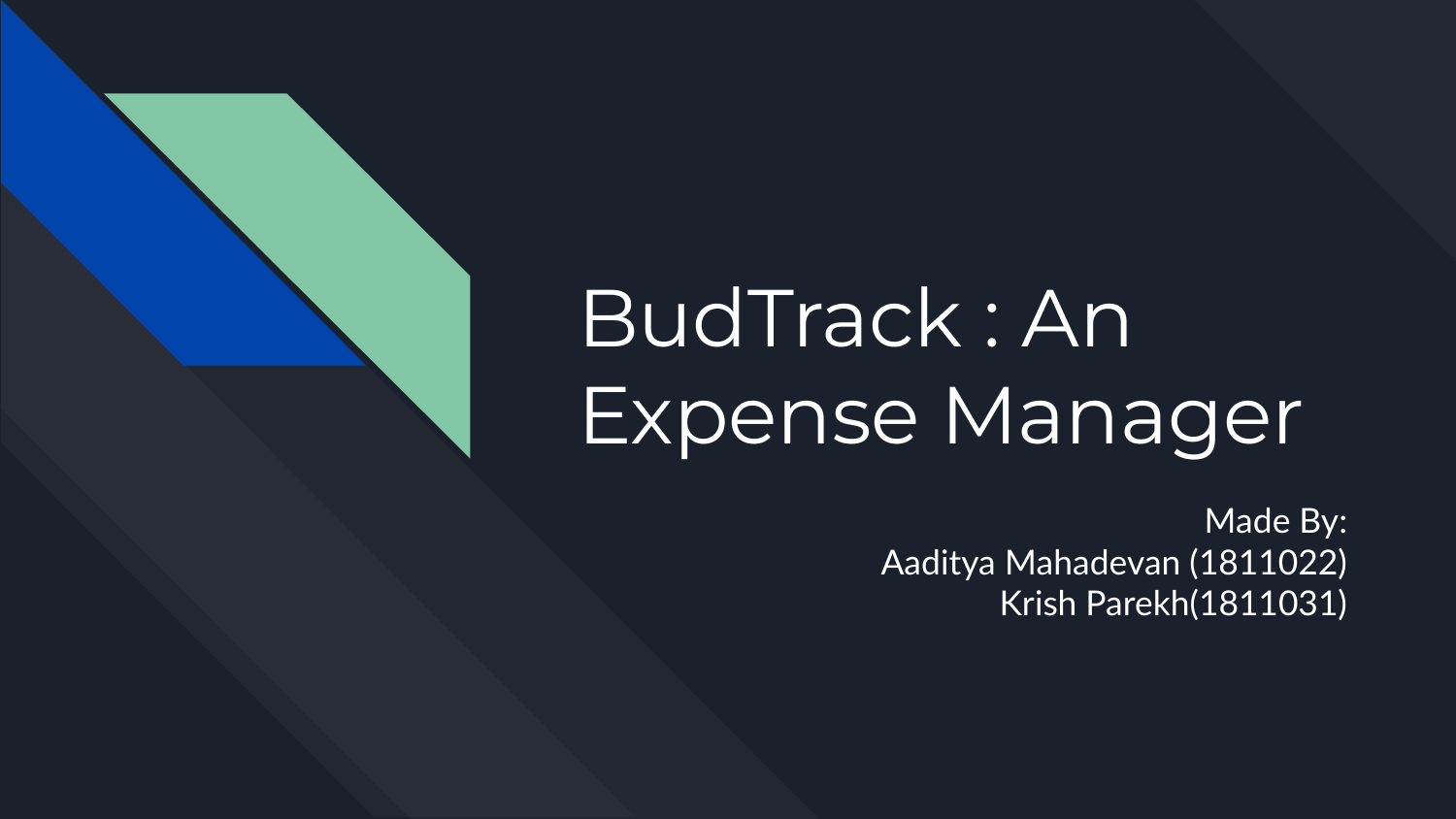

# BudTrack : An Expense Manager
Made By:
Aaditya Mahadevan (1811022)
Krish Parekh(1811031)